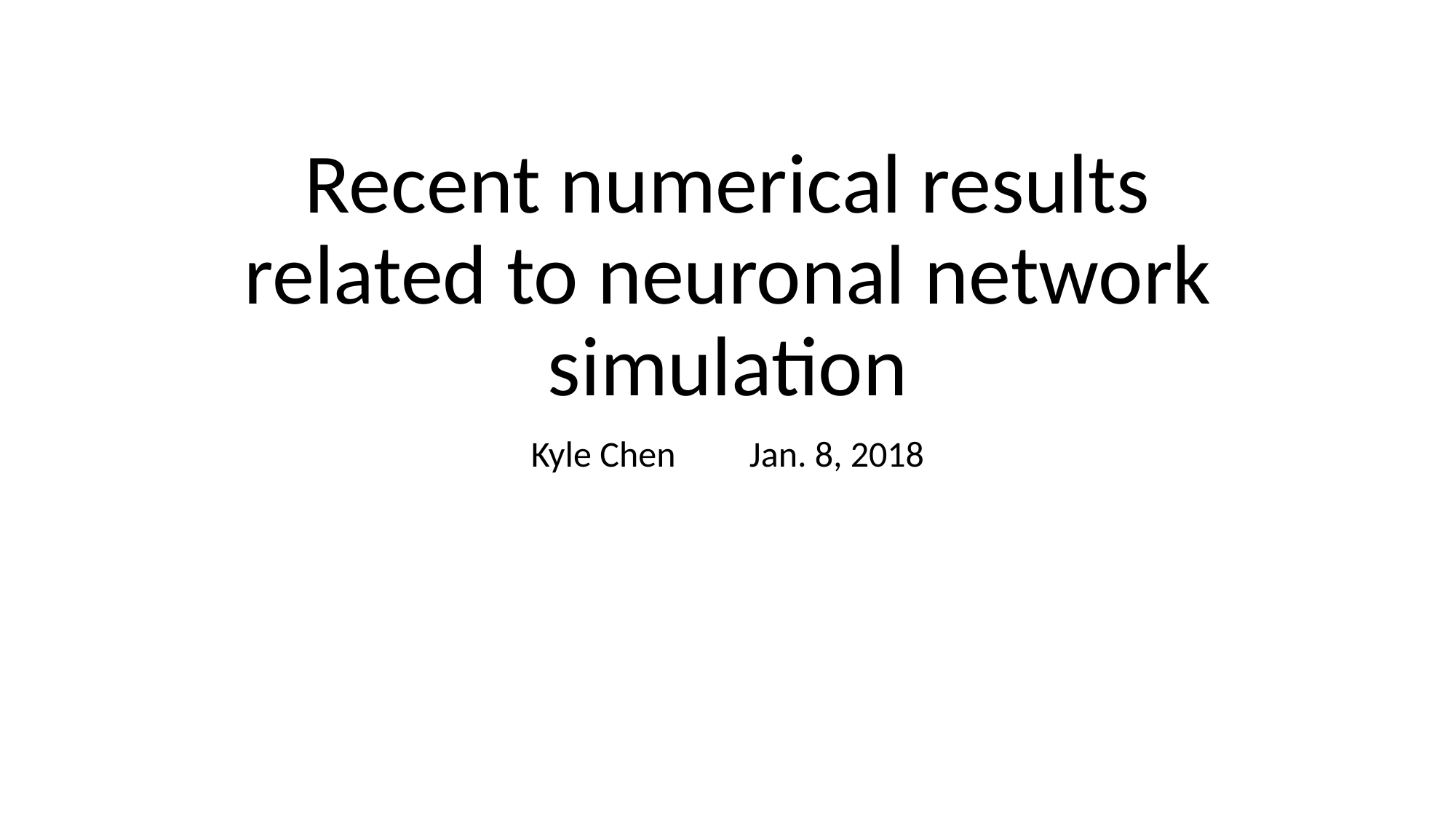

# Recent numerical results related to neuronal network simulation
Kyle Chen	Jan. 8, 2018